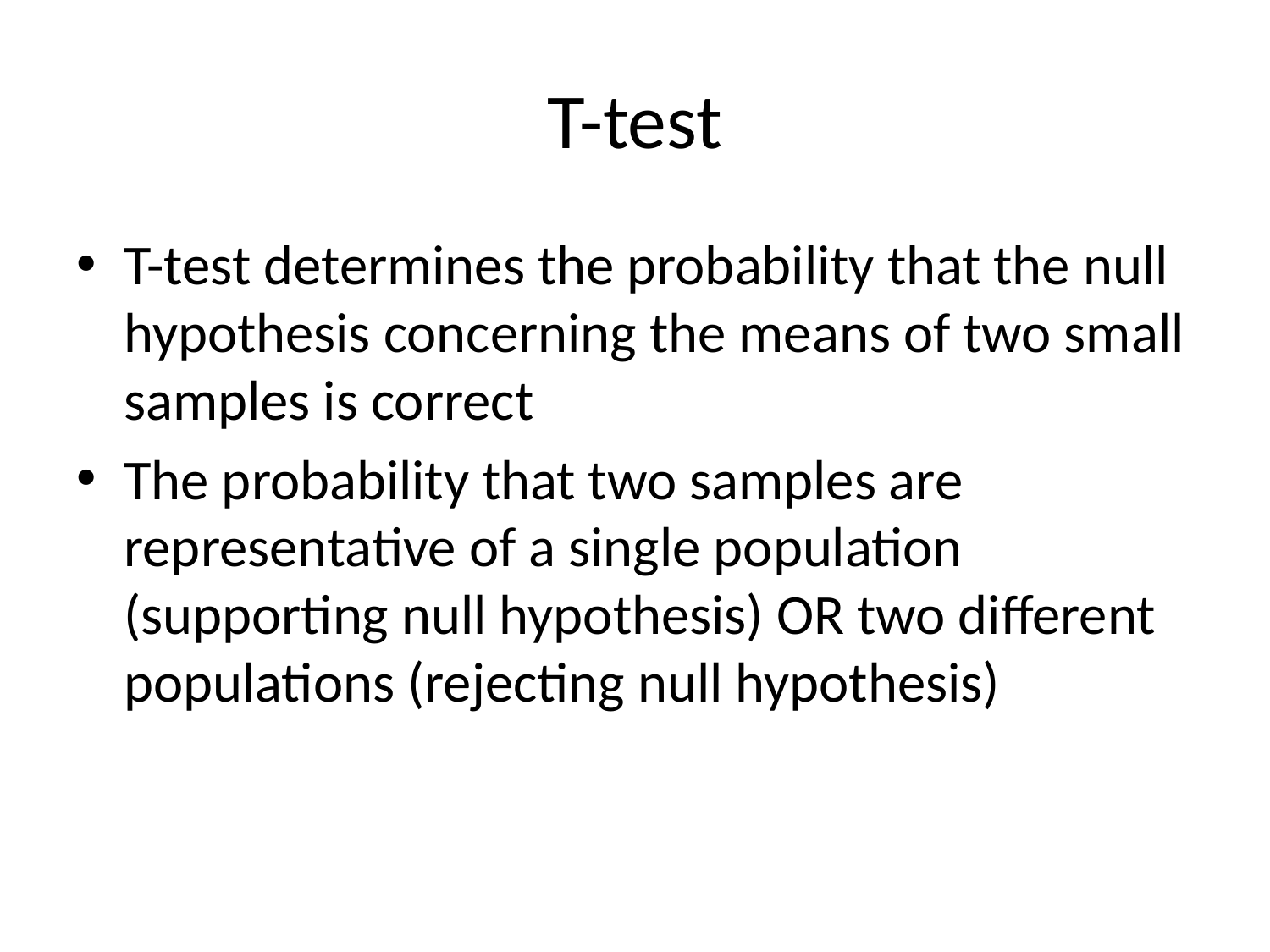

# T-test
T-test determines the probability that the null hypothesis concerning the means of two small samples is correct
The probability that two samples are representative of a single population (supporting null hypothesis) OR two different populations (rejecting null hypothesis)